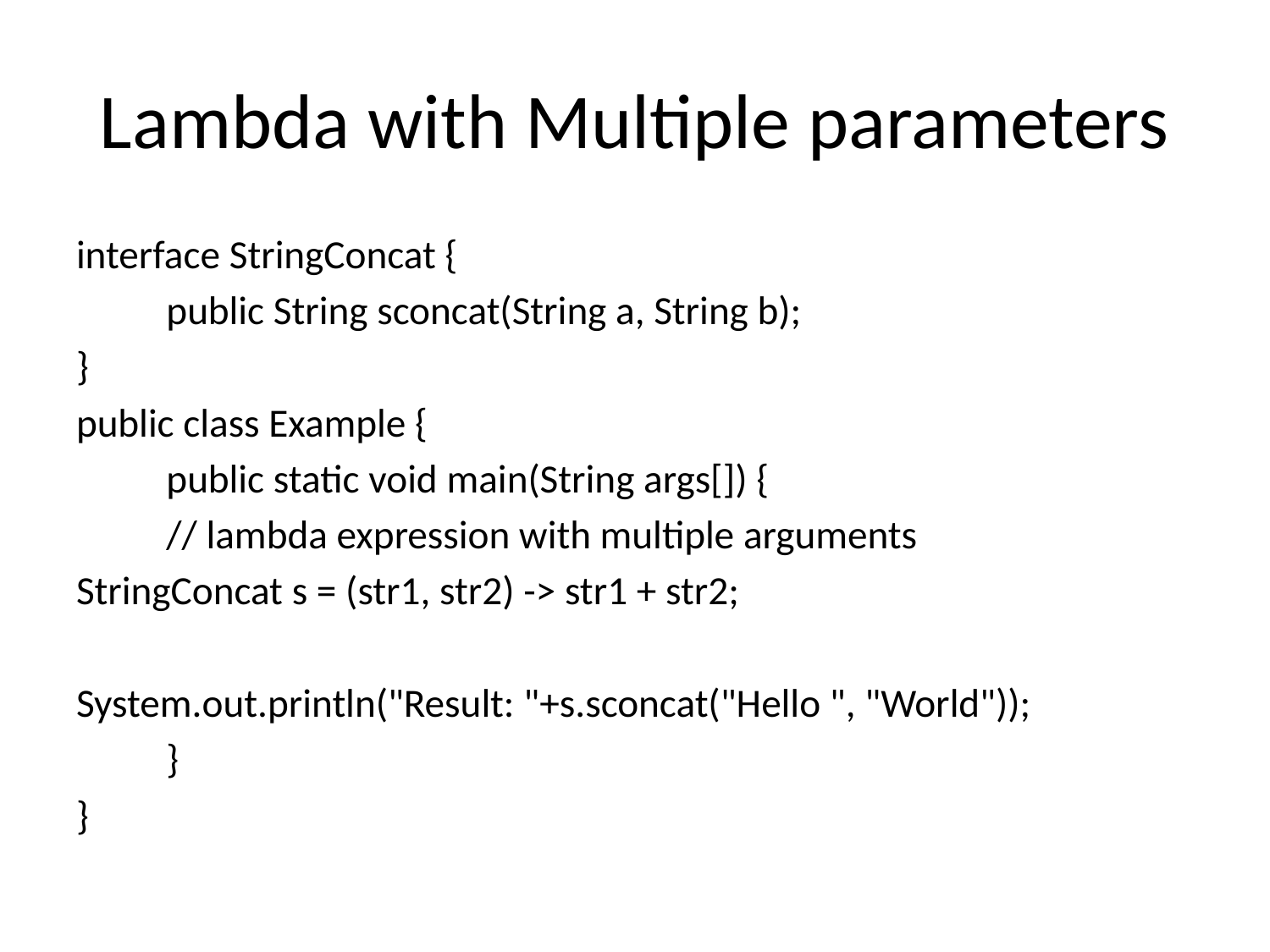

# Lambda with Multiple parameters
interface StringConcat {
	public String sconcat(String a, String b);
}
public class Example {
	public static void main(String args[]) {
	// lambda expression with multiple arguments
StringConcat s = (str1, str2) -> str1 + str2;

System.out.println("Result: "+s.sconcat("Hello ", "World"));
	}
}